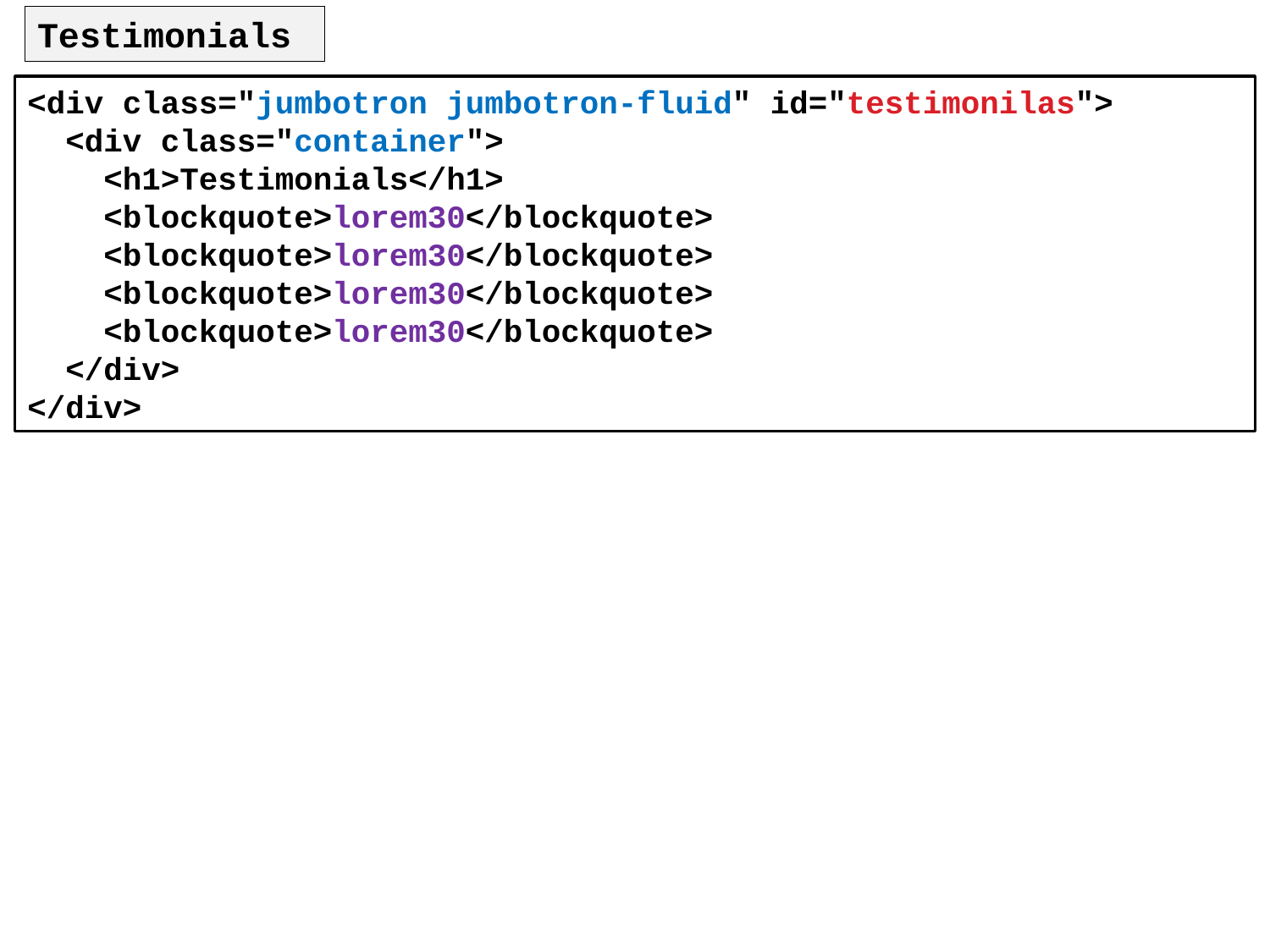

Testimonials
<div class="jumbotron jumbotron-fluid" id="testimonilas">
  <div class="container">
    <h1>Testimonials</h1>
    <blockquote>lorem30</blockquote>
    <blockquote>lorem30</blockquote>
    <blockquote>lorem30</blockquote>
    <blockquote>lorem30</blockquote>
  </div>
</div>